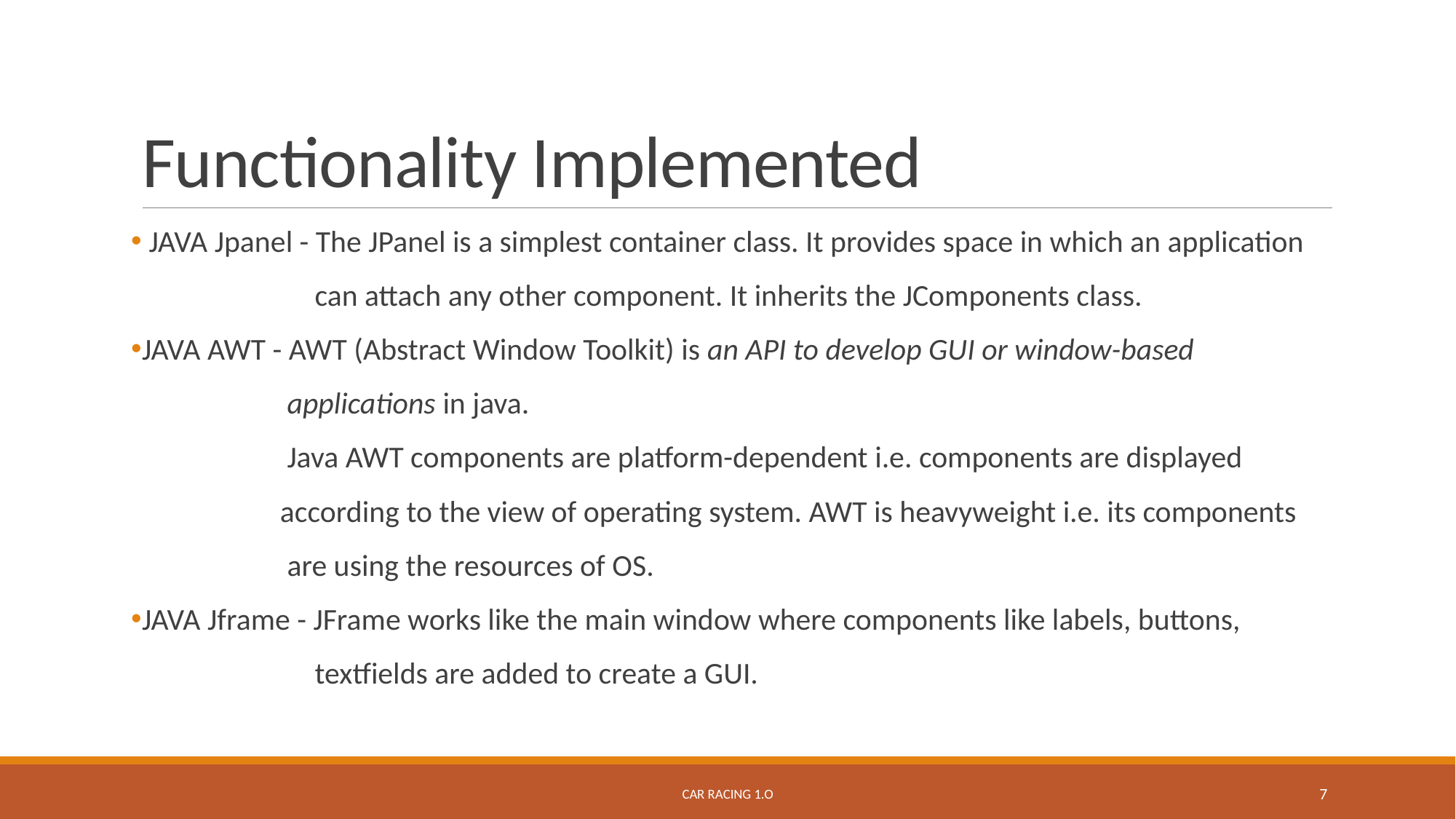

# Functionality Implemented
 JAVA Jpanel - The JPanel is a simplest container class. It provides space in which an application
                         can attach any other component. It inherits the JComponents class.
JAVA AWT - AWT (Abstract Window Toolkit) is an API to develop GUI or window-based
                     applications in java.
                     Java AWT components are platform-dependent i.e. components are displayed
                    according to the view of operating system. AWT is heavyweight i.e. its components
                     are using the resources of OS.
JAVA Jframe - JFrame works like the main window where components like labels, buttons,
                         textfields are added to create a GUI.

Car Racing 1.O
7